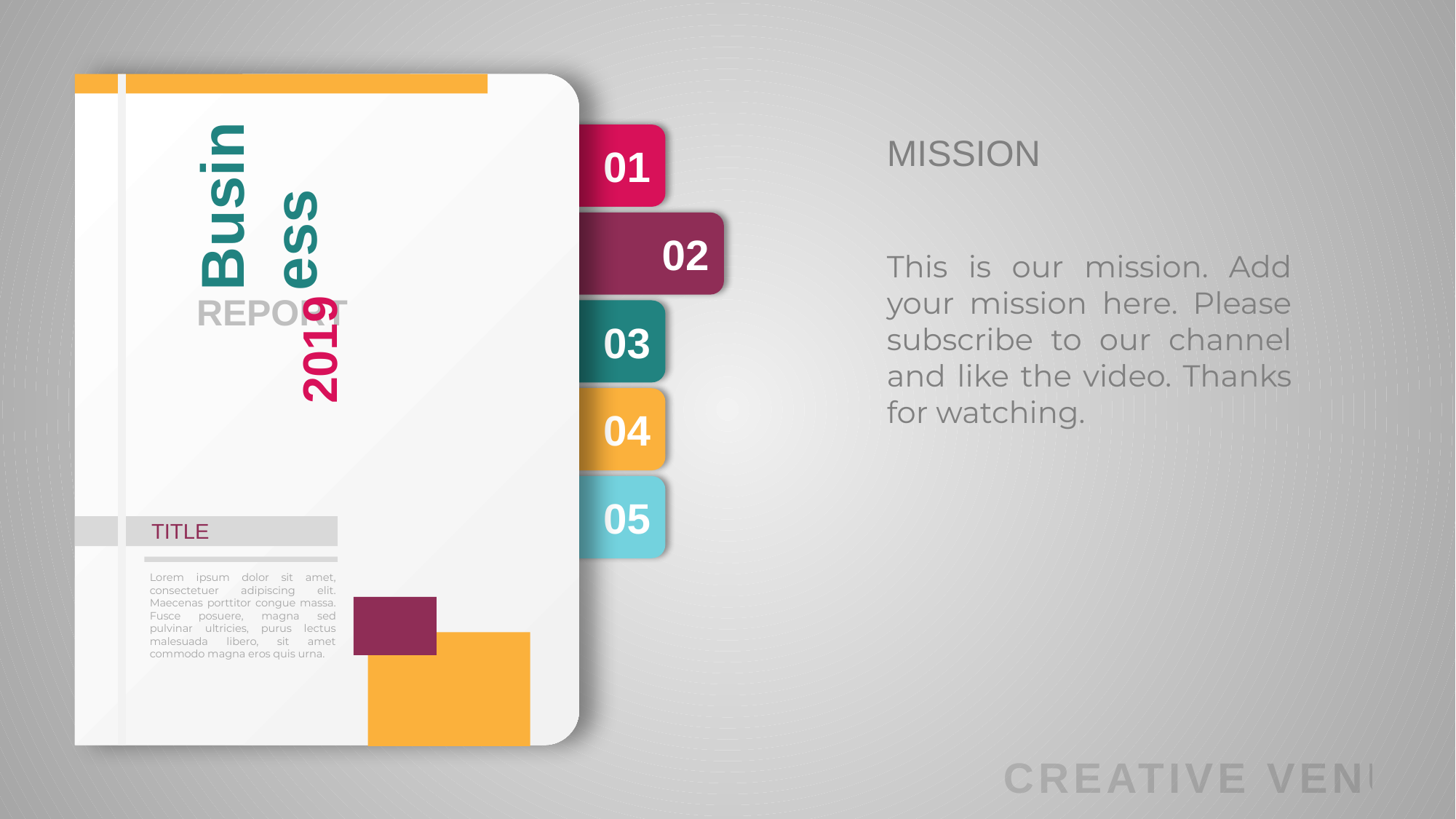

01
MISSION
Business
02
This is our mission. Add your mission here. Please subscribe to our channel and like the video. Thanks for watching.
REPORT
03
2019
04
05
TITLE

Lorem ipsum dolor sit amet, consectetuer adipiscing elit. Maecenas porttitor congue massa. Fusce posuere, magna sed pulvinar ultricies, purus lectus malesuada libero, sit amet commodo magna eros quis urna.

CREATIVE VENUS